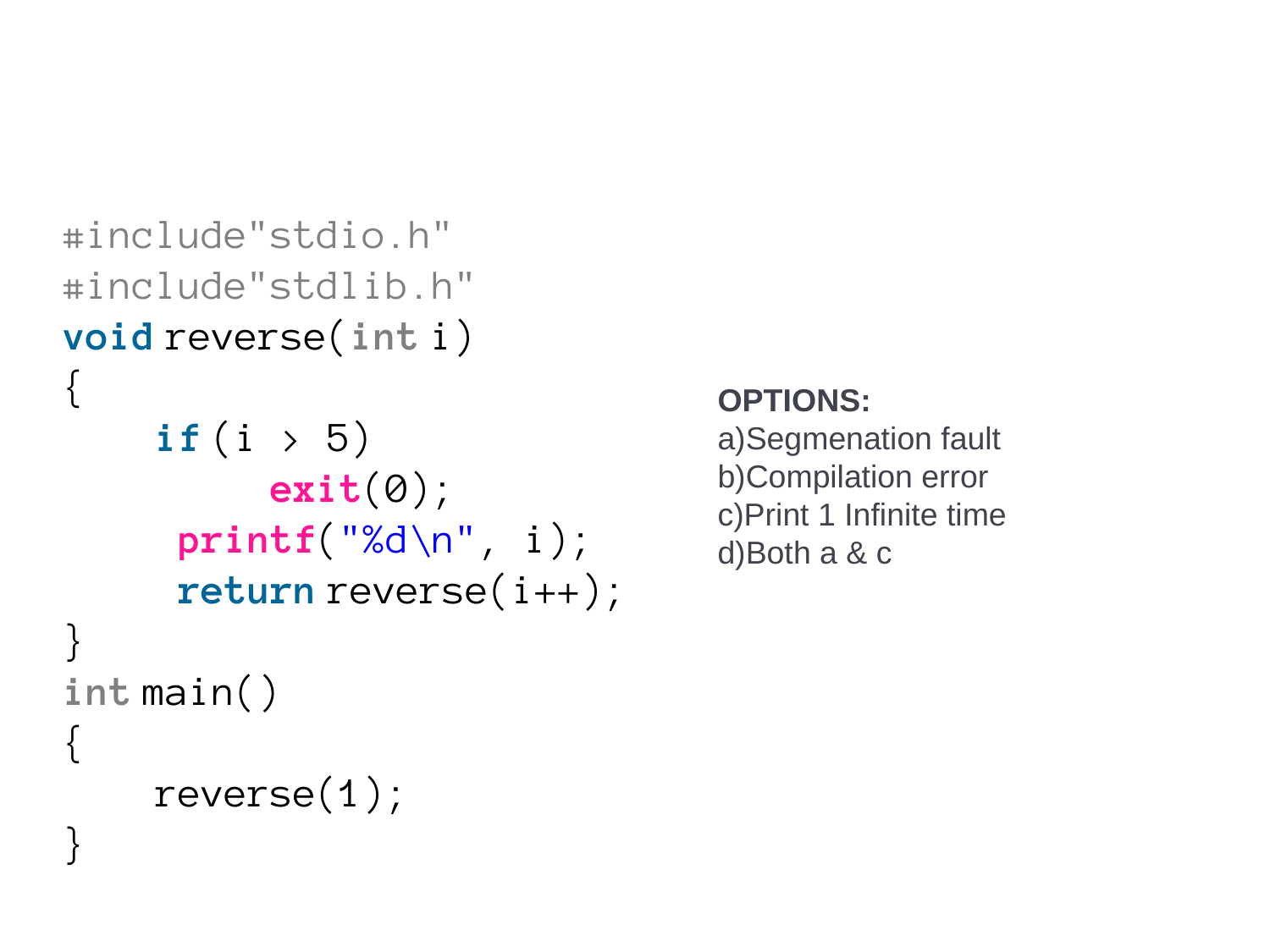

#
#include"stdio.h"
#include"stdlib.h"
void reverse(int i)
{
    if (i > 5)
         exit(0);
     printf("%d\n", i);
     return reverse(i++);
}
int main()
{
    reverse(1);
}
OPTIONS:
a)Segmenation fault
b)Compilation error
c)Print 1 Infinite time
d)Both a & c